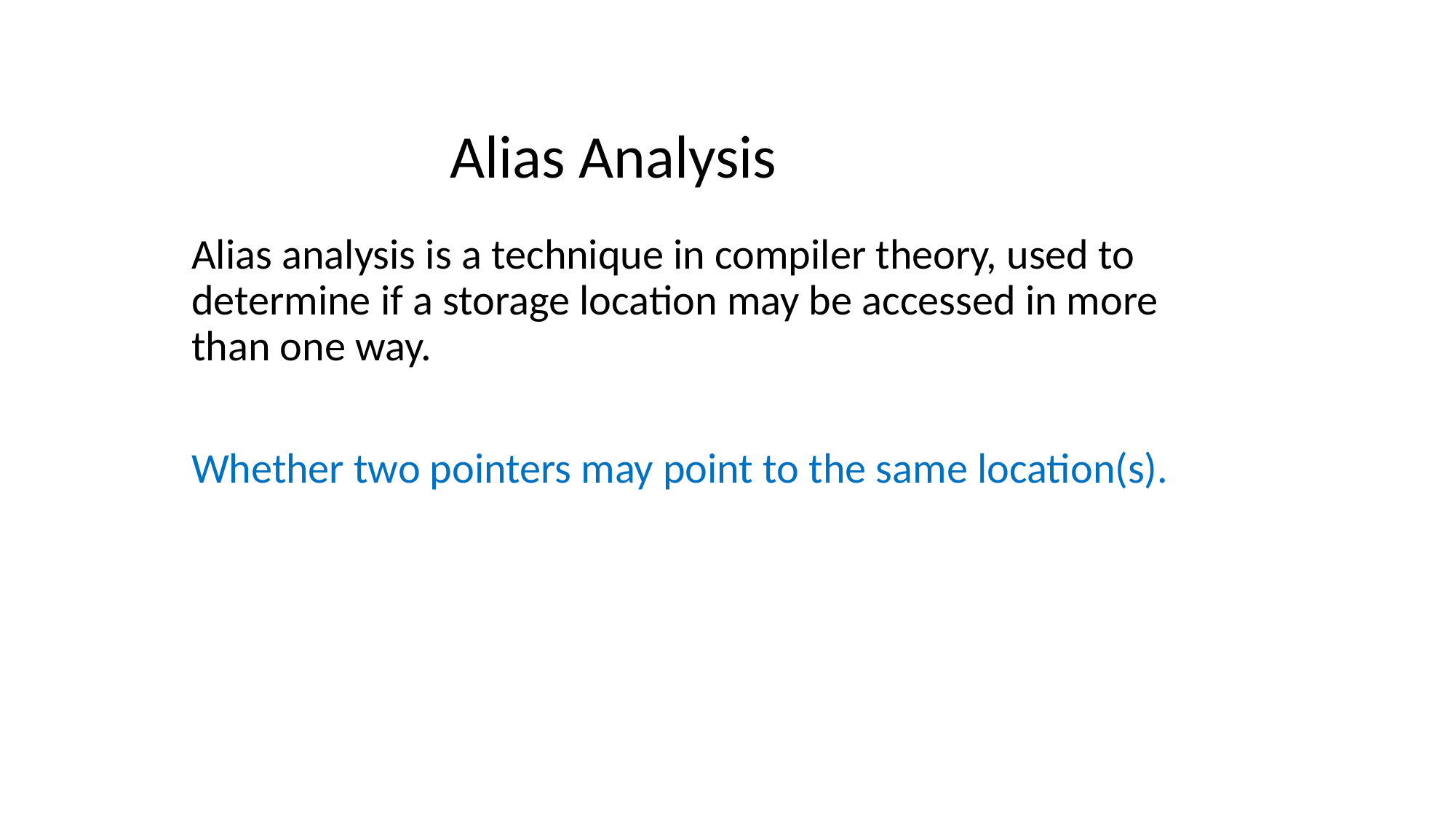

Alias Analysis
Alias analysis is a technique in compiler theory, used to determine if a storage location may be accessed in more than one way.

Whether two pointers may point to the same location(s).